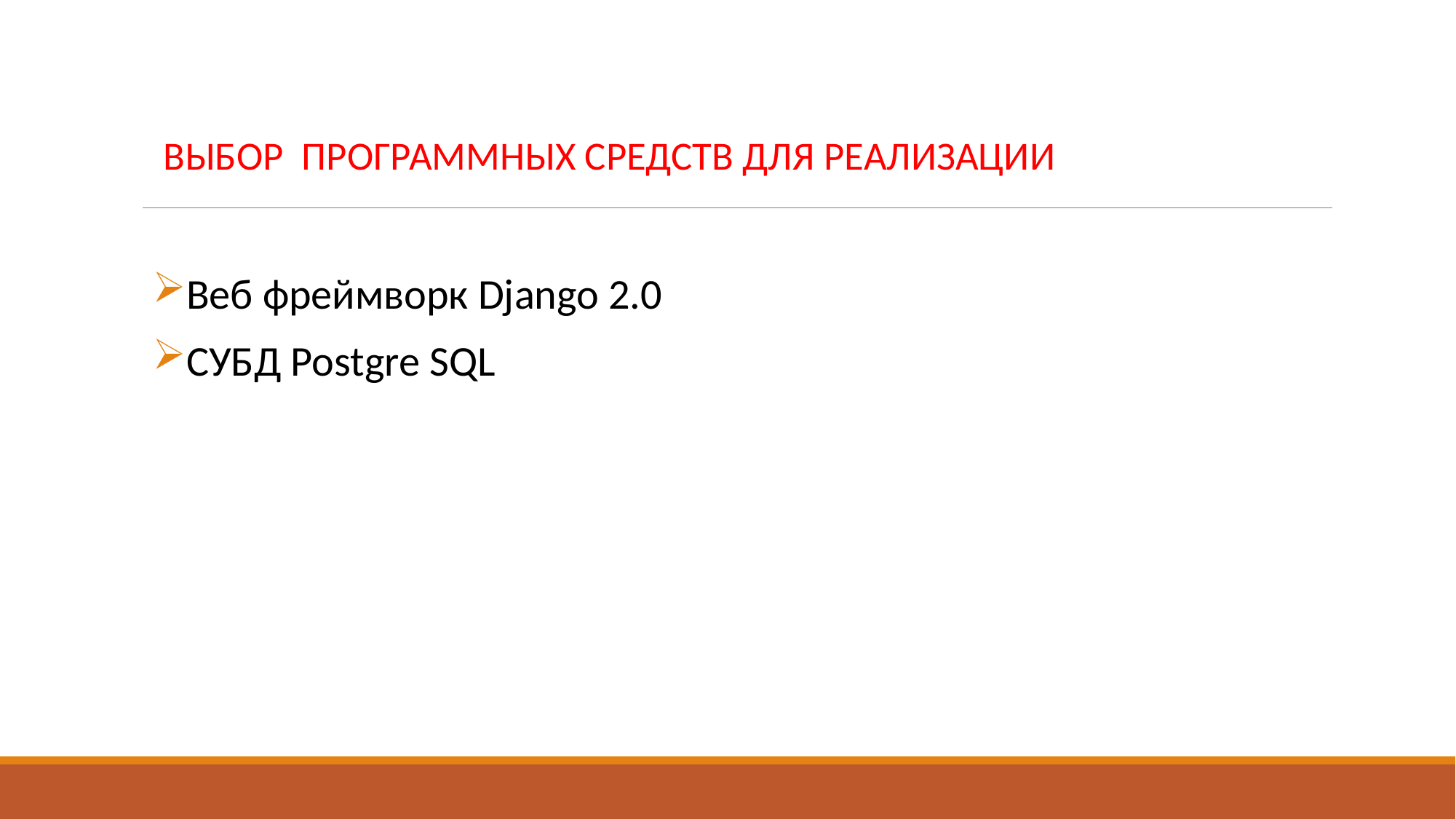

Выбор  программных средств для реализации
Веб фреймворк Django 2.0
СУБД Postgre SQL